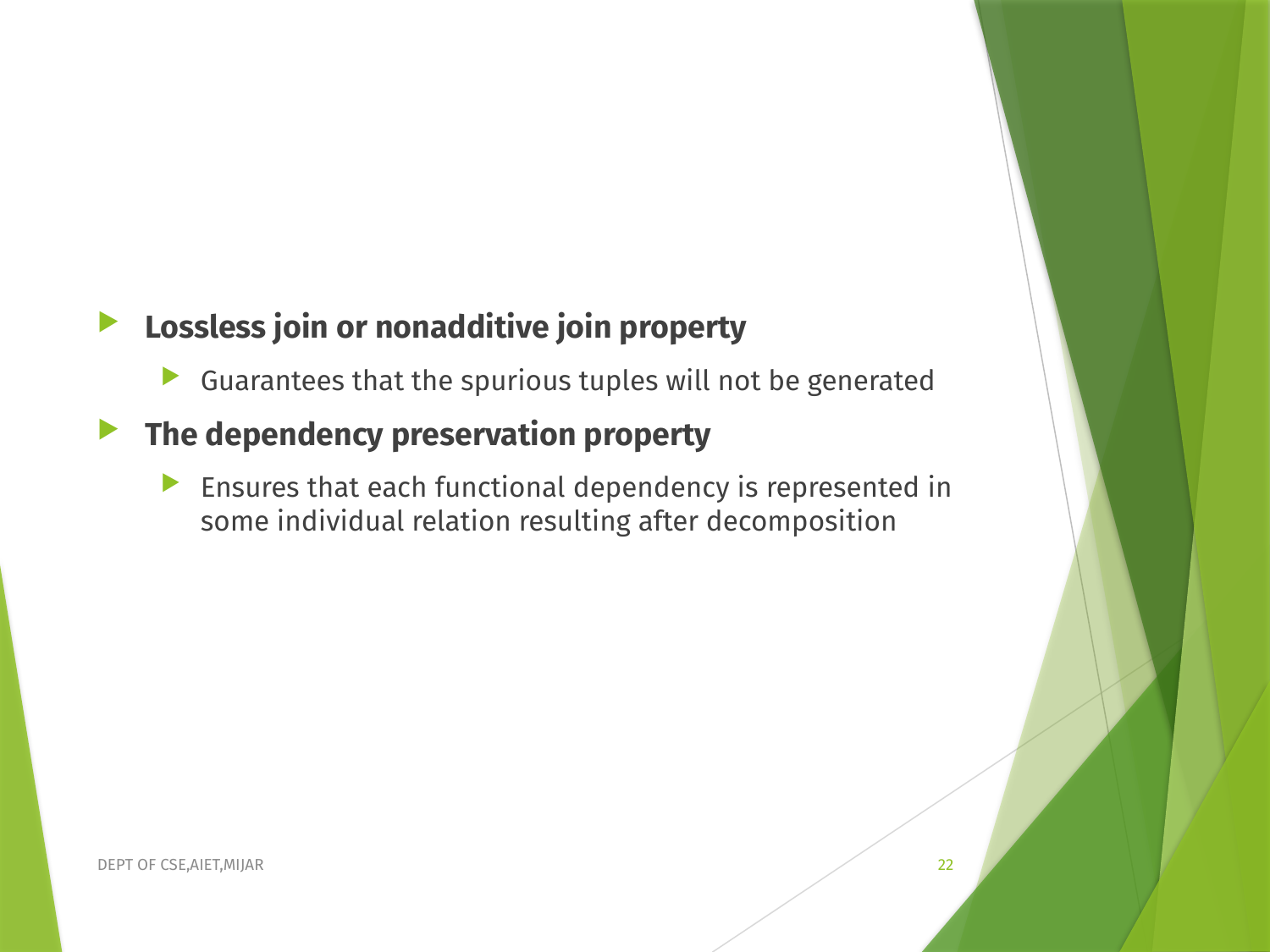

Lossless join or nonadditive join property
Guarantees that the spurious tuples will not be generated
The dependency preservation property
Ensures that each functional dependency is represented in some individual relation resulting after decomposition
DEPT OF CSE,AIET,MIJAR
22